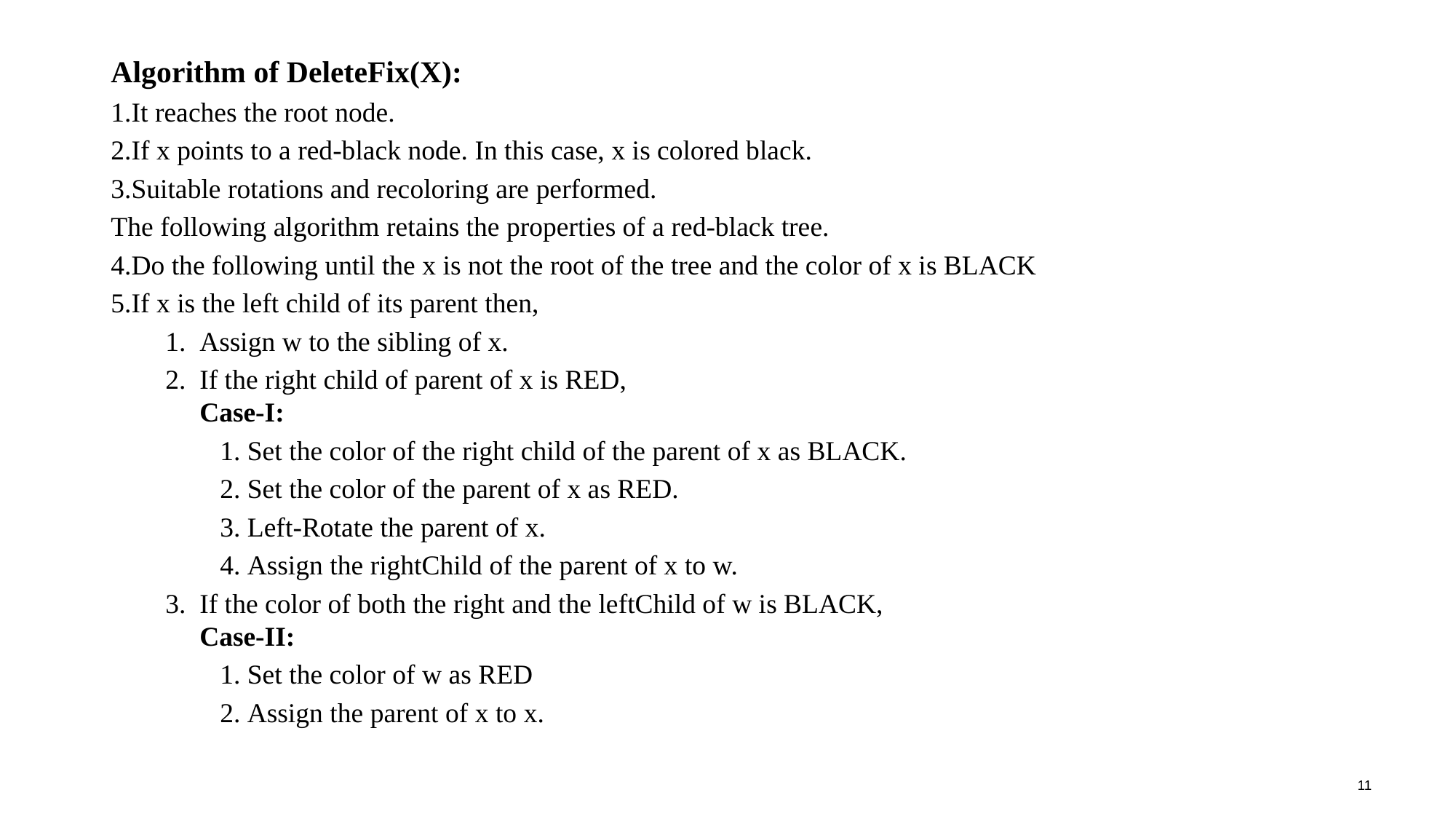

Algorithm of DeleteFix(X):
It reaches the root node.
If x points to a red-black node. In this case, x is colored black.
Suitable rotations and recoloring are performed.
The following algorithm retains the properties of a red-black tree.
Do the following until the x is not the root of the tree and the color of x is BLACK
If x is the left child of its parent then,
Assign w to the sibling of x.
If the right child of parent of x is RED,
Case-I:
Set the color of the right child of the parent of x as BLACK.
Set the color of the parent of x as RED.
Left-Rotate the parent of x.
Assign the rightChild of the parent of x to w.
If the color of both the right and the leftChild of w is BLACK,
Case-II:
Set the color of w as RED
Assign the parent of x to x.

11